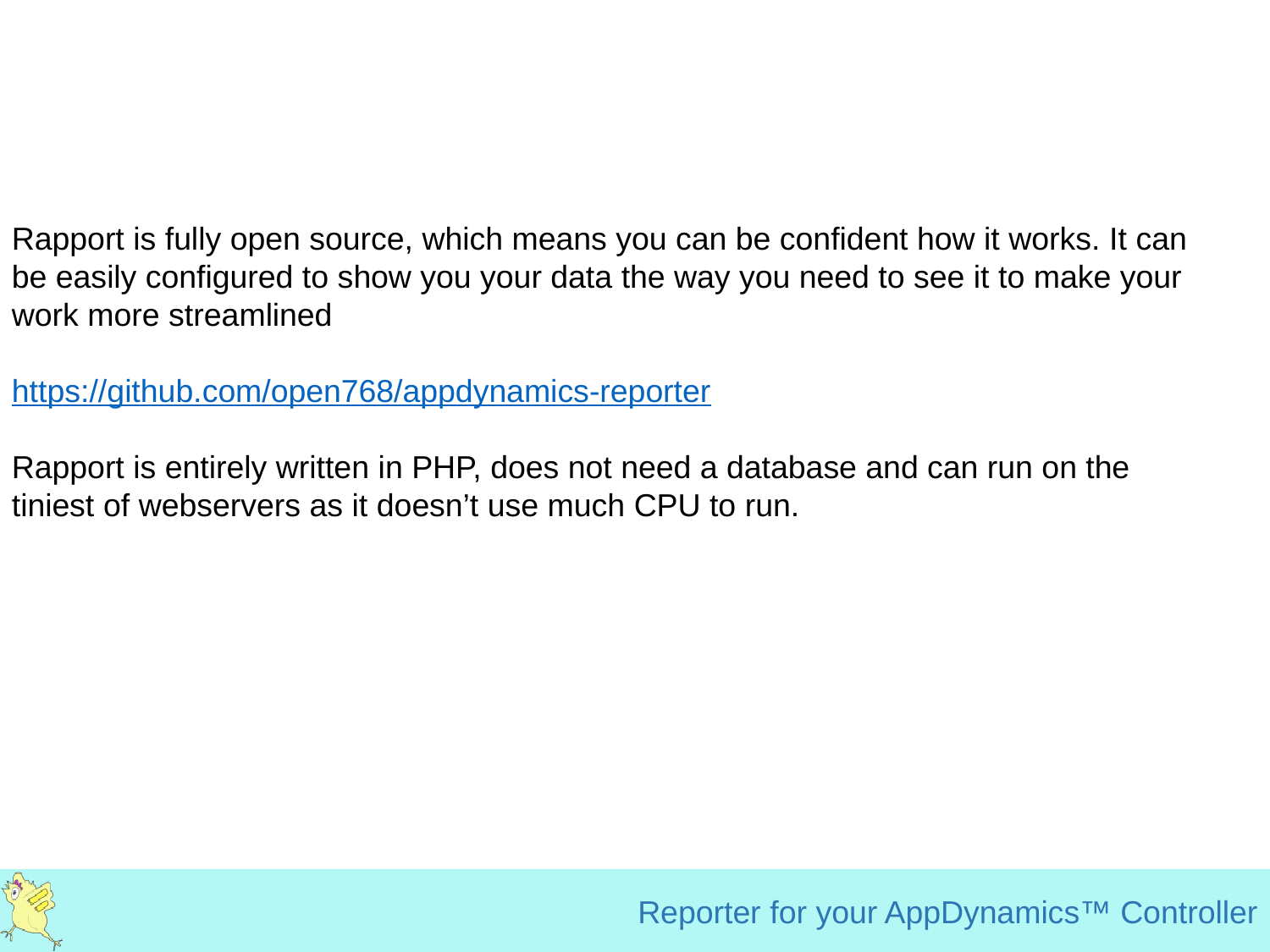

Rapport is fully open source, which means you can be confident how it works. It can be easily configured to show you your data the way you need to see it to make your work more streamlined

https://github.com/open768/appdynamics-reporter

Rapport is entirely written in PHP, does not need a database and can run on the tiniest of webservers as it doesn’t use much CPU to run.